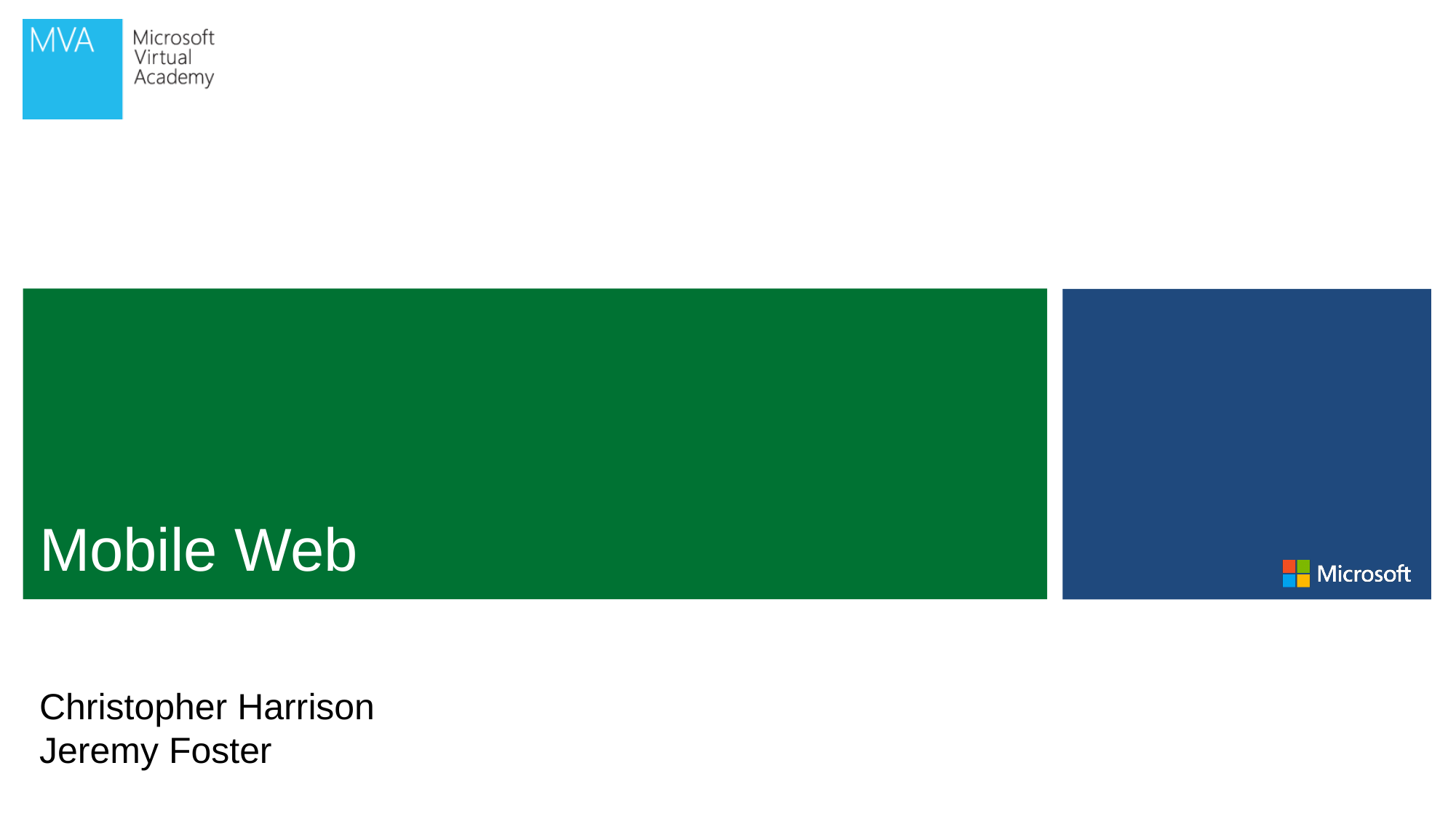

# Mobile Web
Christopher Harrison
Jeremy Foster